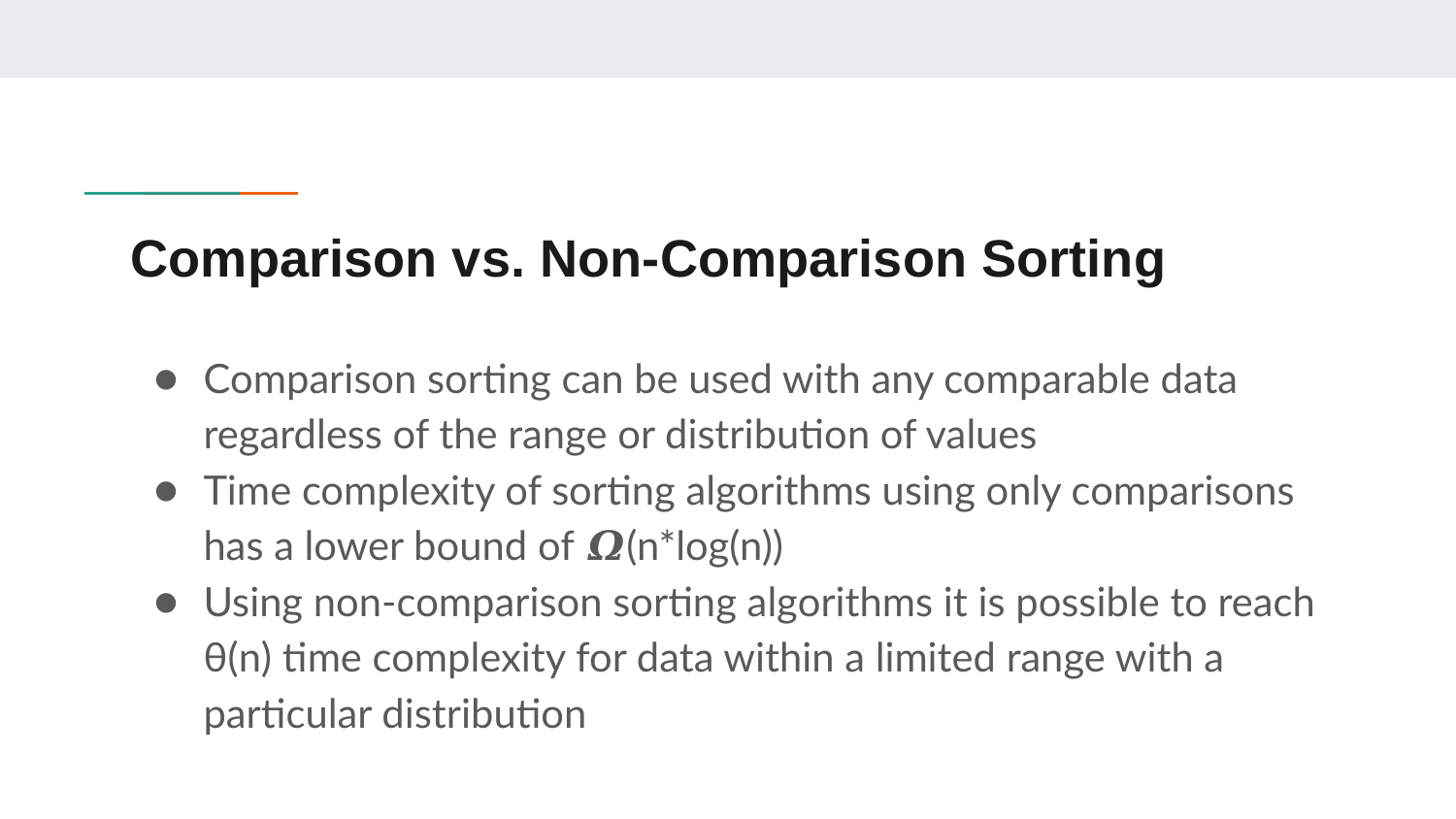

# Comparison vs. Non-Comparison Sorting
Comparison sorting can be used with any comparable data regardless of the range or distribution of values
Time complexity of sorting algorithms using only comparisons has a lower bound of 𝜴(n*log(n))
Using non-comparison sorting algorithms it is possible to reach θ(n) time complexity for data within a limited range with a particular distribution